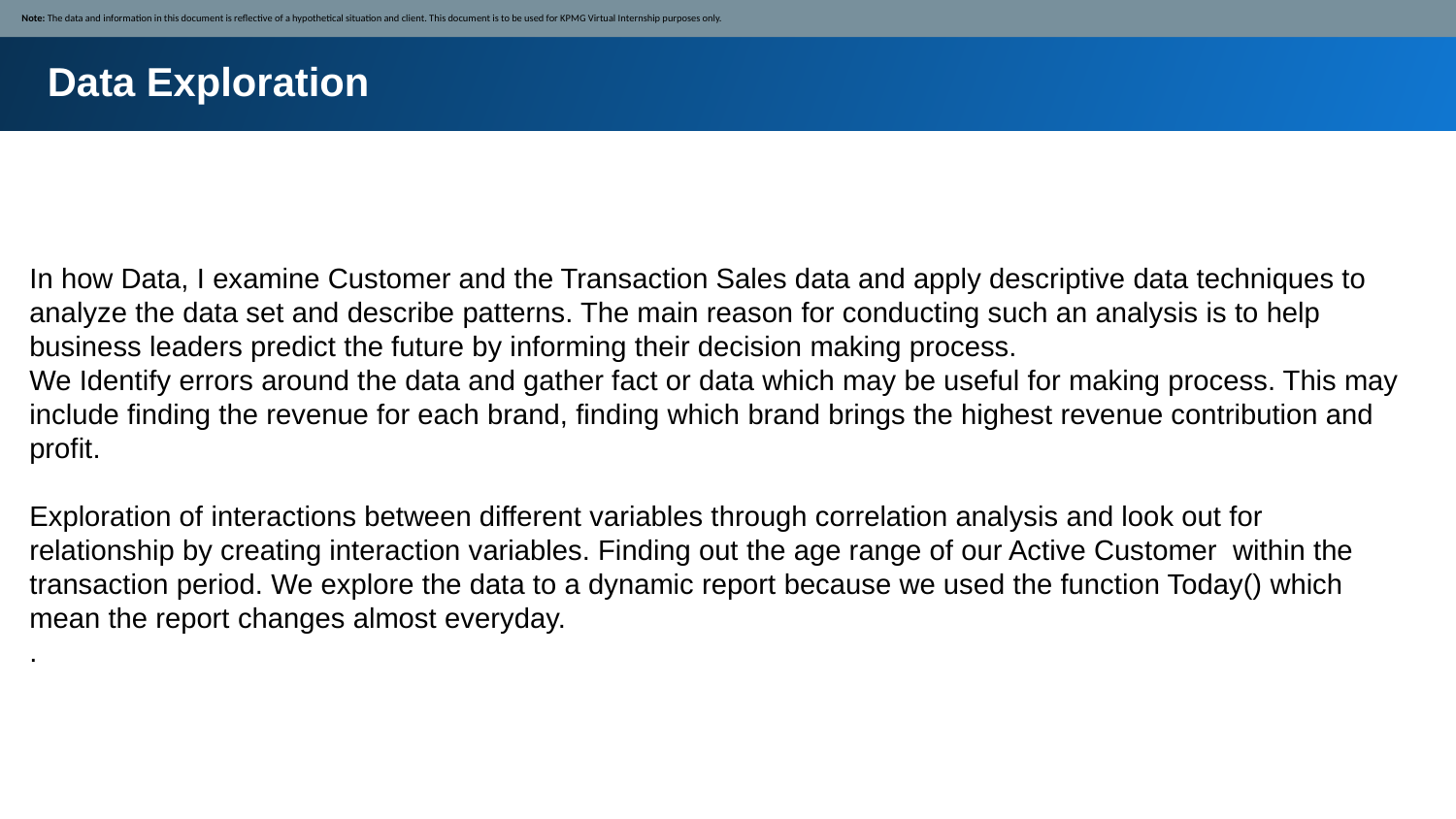

Note: The data and information in this document is reflective of a hypothetical situation and client. This document is to be used for KPMG Virtual Internship purposes only.
Data Exploration

In how Data, I examine Customer and the Transaction Sales data and apply descriptive data techniques to analyze the data set and describe patterns. The main reason for conducting such an analysis is to help business leaders predict the future by informing their decision making process.
We Identify errors around the data and gather fact or data which may be useful for making process. This may include finding the revenue for each brand, finding which brand brings the highest revenue contribution and profit.

Exploration of interactions between different variables through correlation analysis and look out for relationship by creating interaction variables. Finding out the age range of our Active Customer  within the transaction period. We explore the data to a dynamic report because we used the function Today() which mean the report changes almost everyday.
.